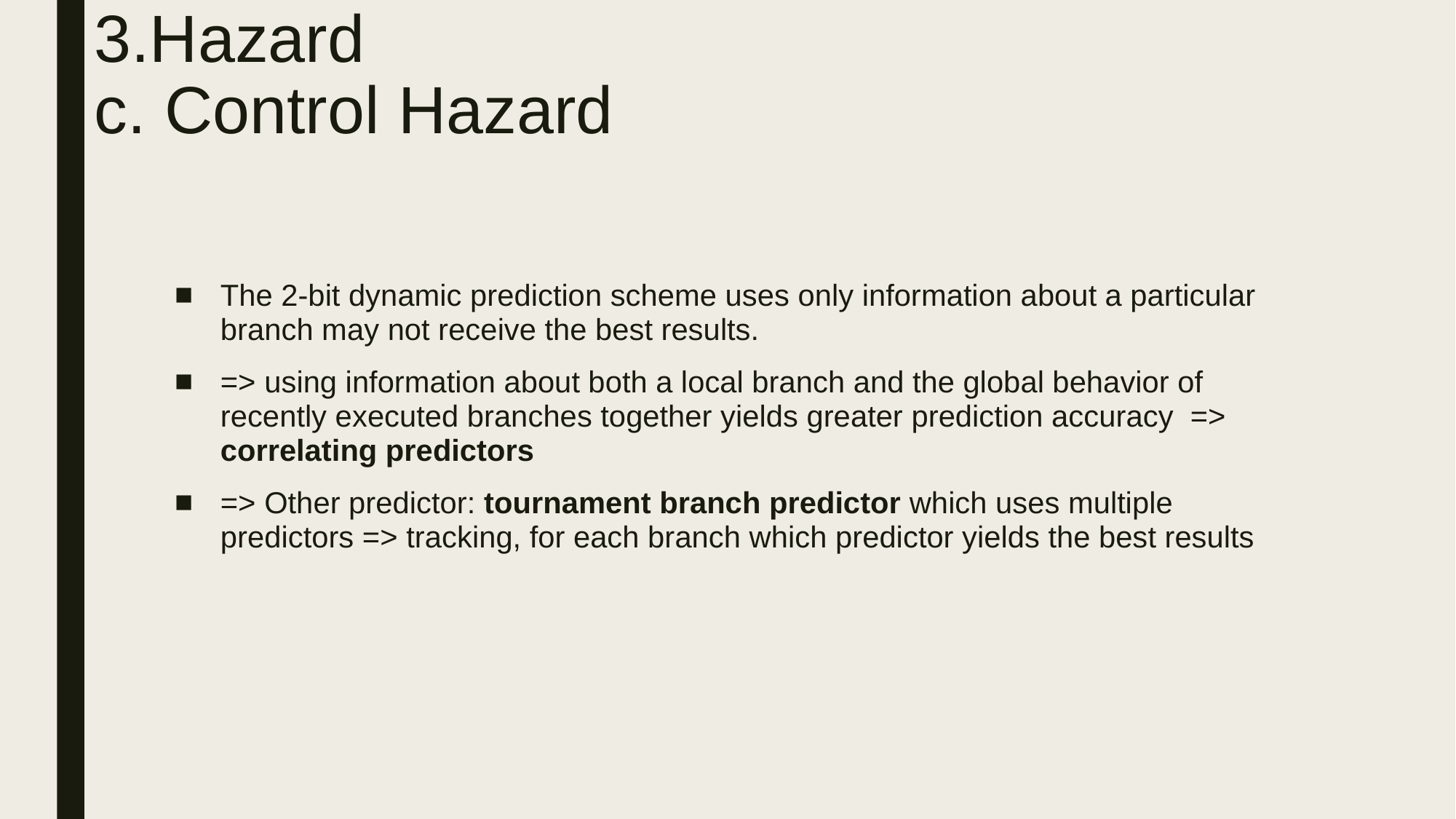

# 3.Hazard c. Control Hazard
The 2-bit dynamic prediction scheme uses only information about a particular
branch may not receive the best results.
=> using information about both a local branch and the global behavior of recently executed branches together yields greater prediction accuracy  => correlating predictors
=> Other predictor: tournament branch predictor which uses multiple predictors => tracking, for each branch which predictor yields the best results